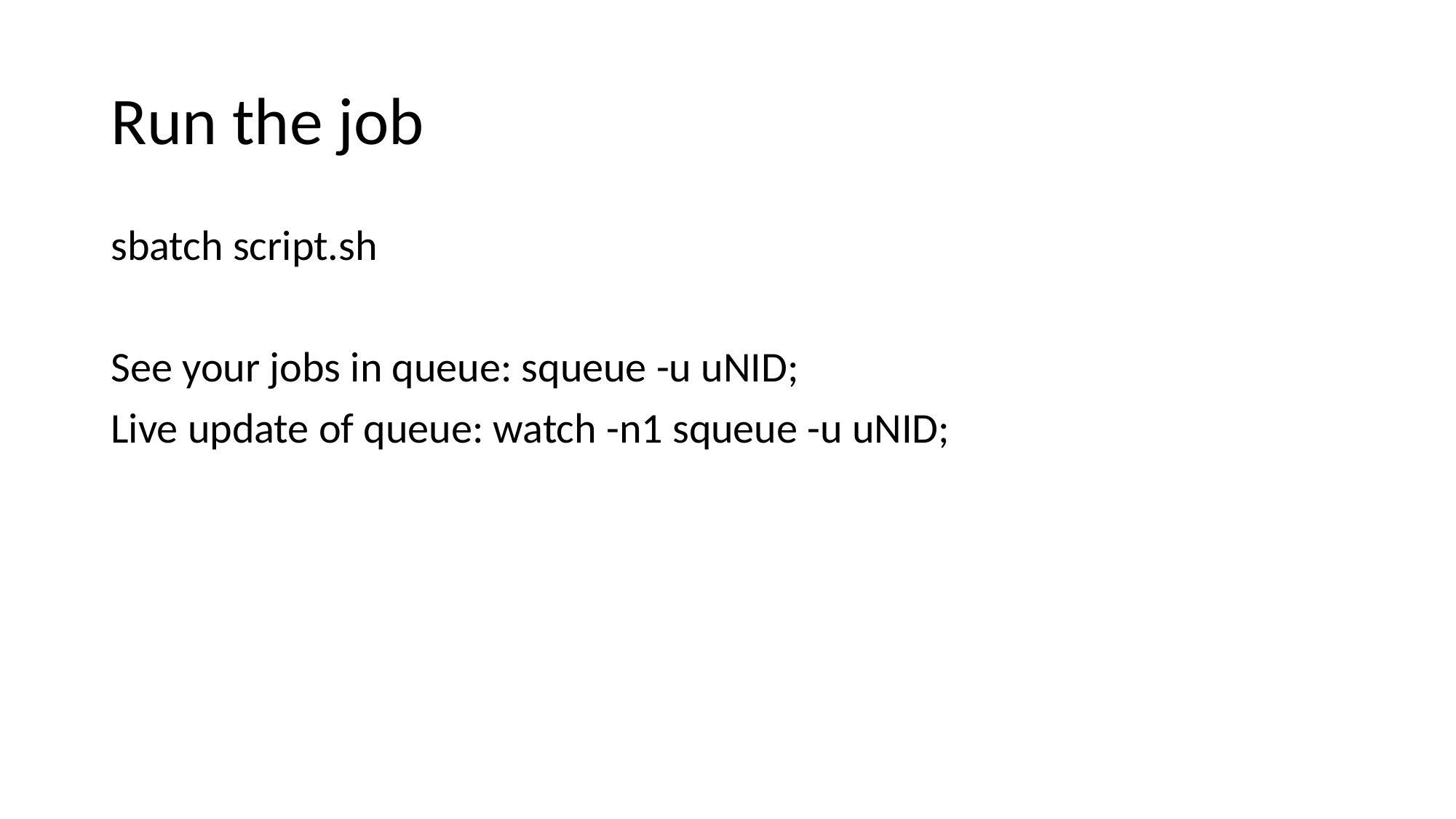

# Run the job
sbatch script.sh

See your jobs in queue: squeue -u uNID;
Live update of queue: watch -n1 squeue -u uNID;